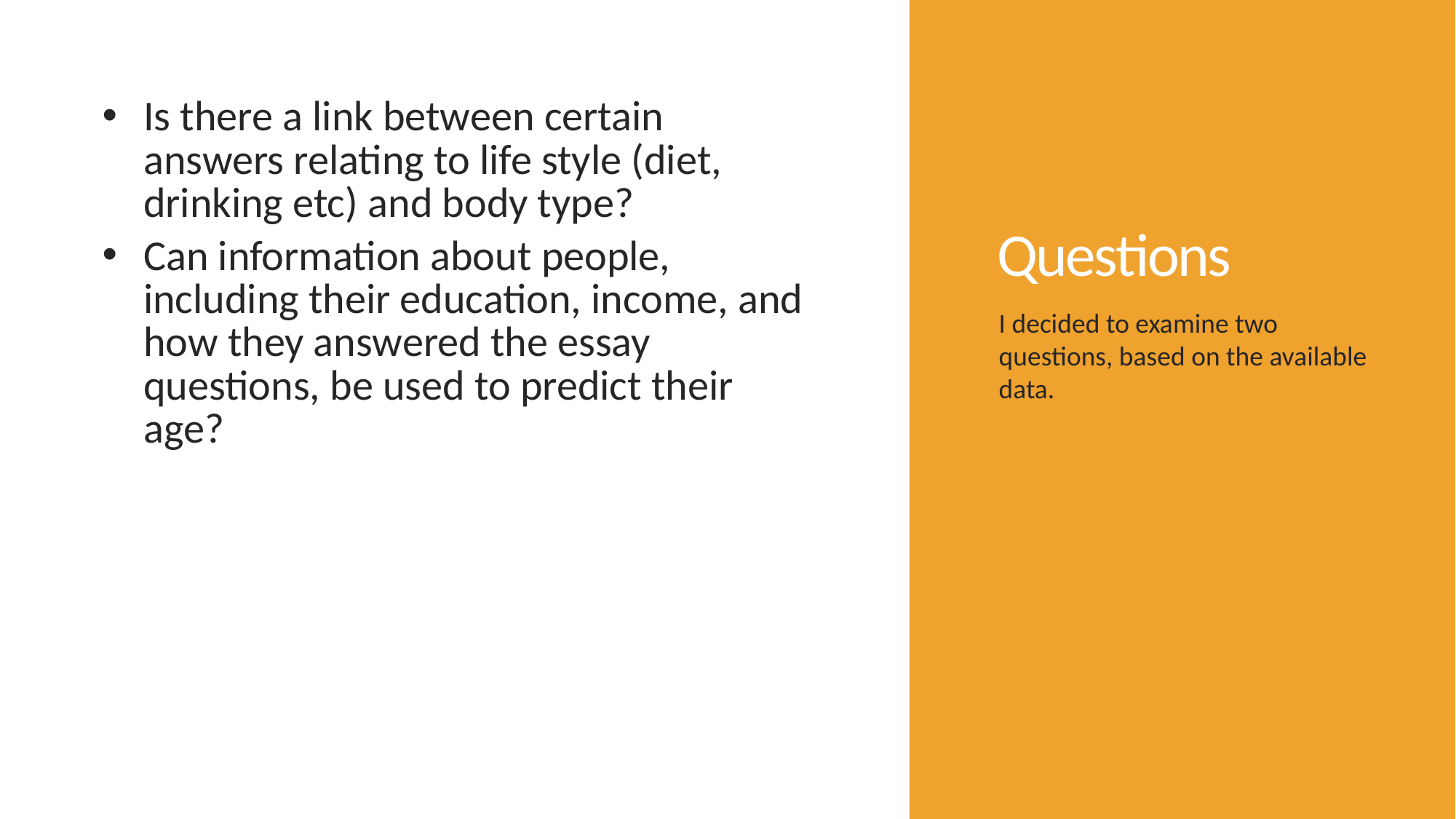

# Questions
Is there a link between certain answers relating to life style (diet, drinking etc) and body type?
Can information about people, including their education, income, and how they answered the essay questions, be used to predict their age?
I decided to examine two questions, based on the available data.